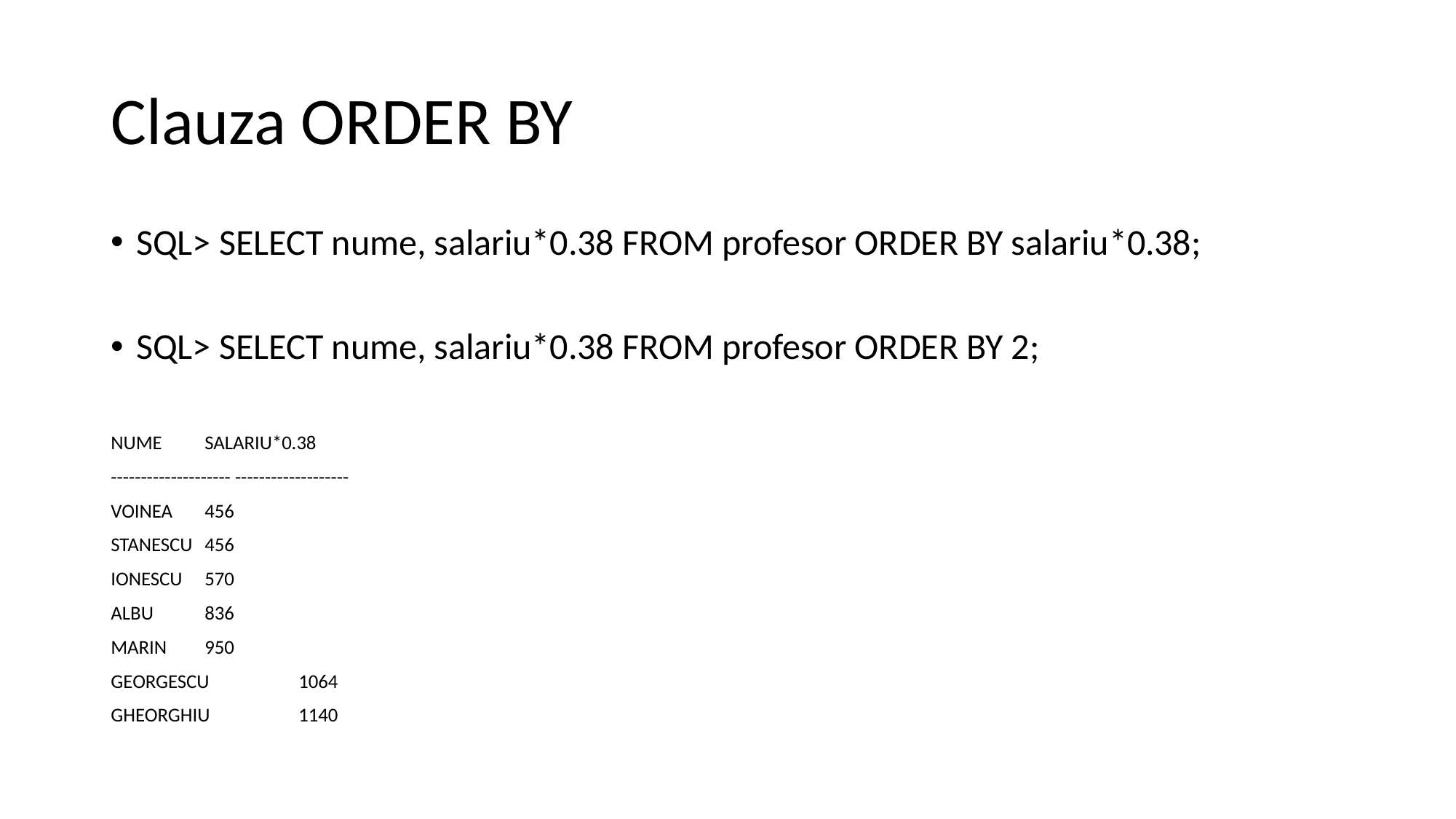

# Clauza ORDER BY
SQL> SELECT nume, salariu*0.38 FROM profesor ORDER BY salariu*0.38;

SQL> SELECT nume, salariu*0.38 FROM profesor ORDER BY 2;

NUME 		SALARIU*0.38
-------------------- -------------------
VOINEA 		456
STANESCU 		456
IONESCU 		570
ALBU 		836
MARIN 		950
GEORGESCU 	1064
GHEORGHIU 	1140